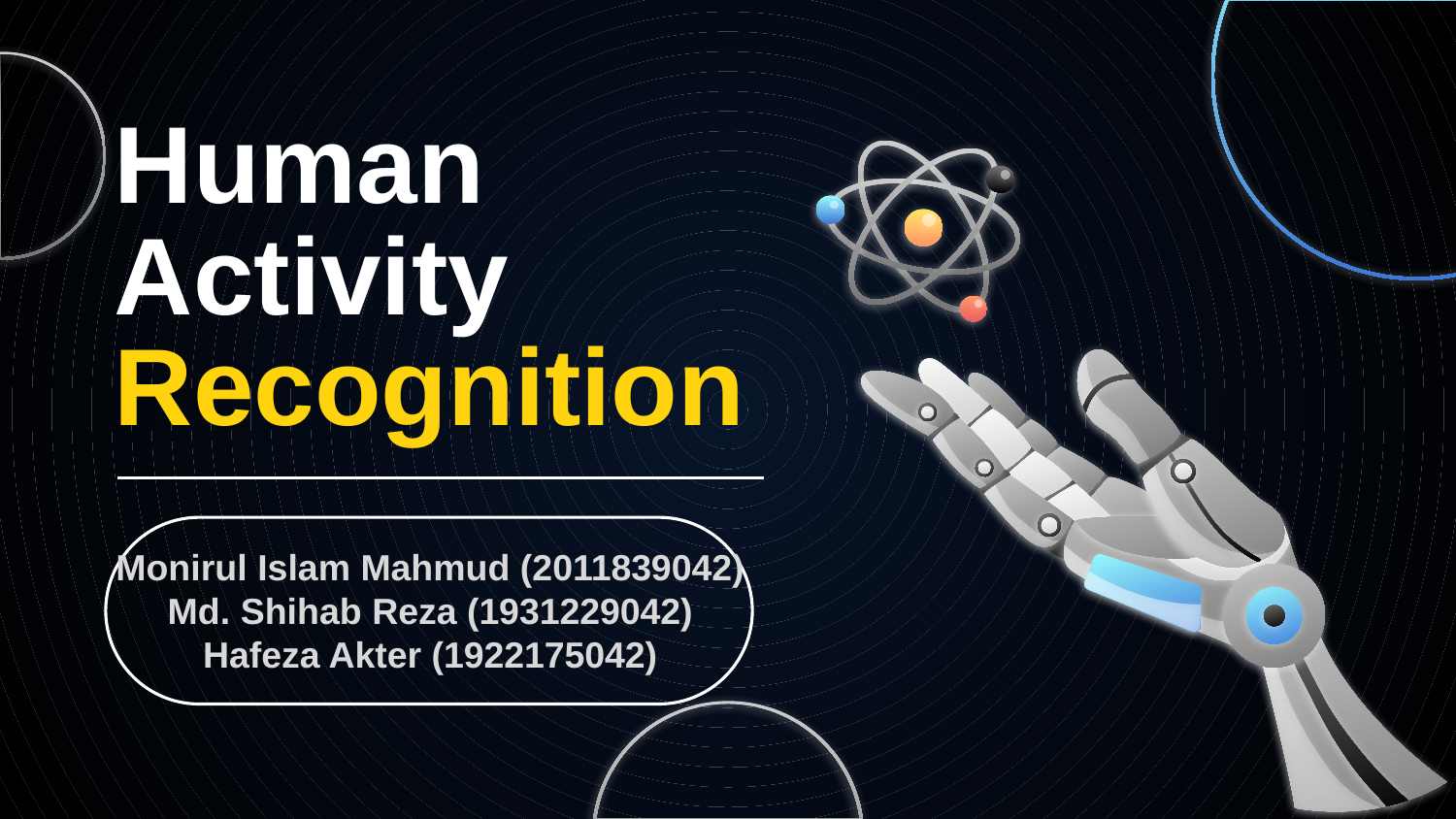

# Human Activity Recognition

Monirul Islam Mahmud (2011839042)
Md. Shihab Reza (1931229042)
Hafeza Akter (1922175042)